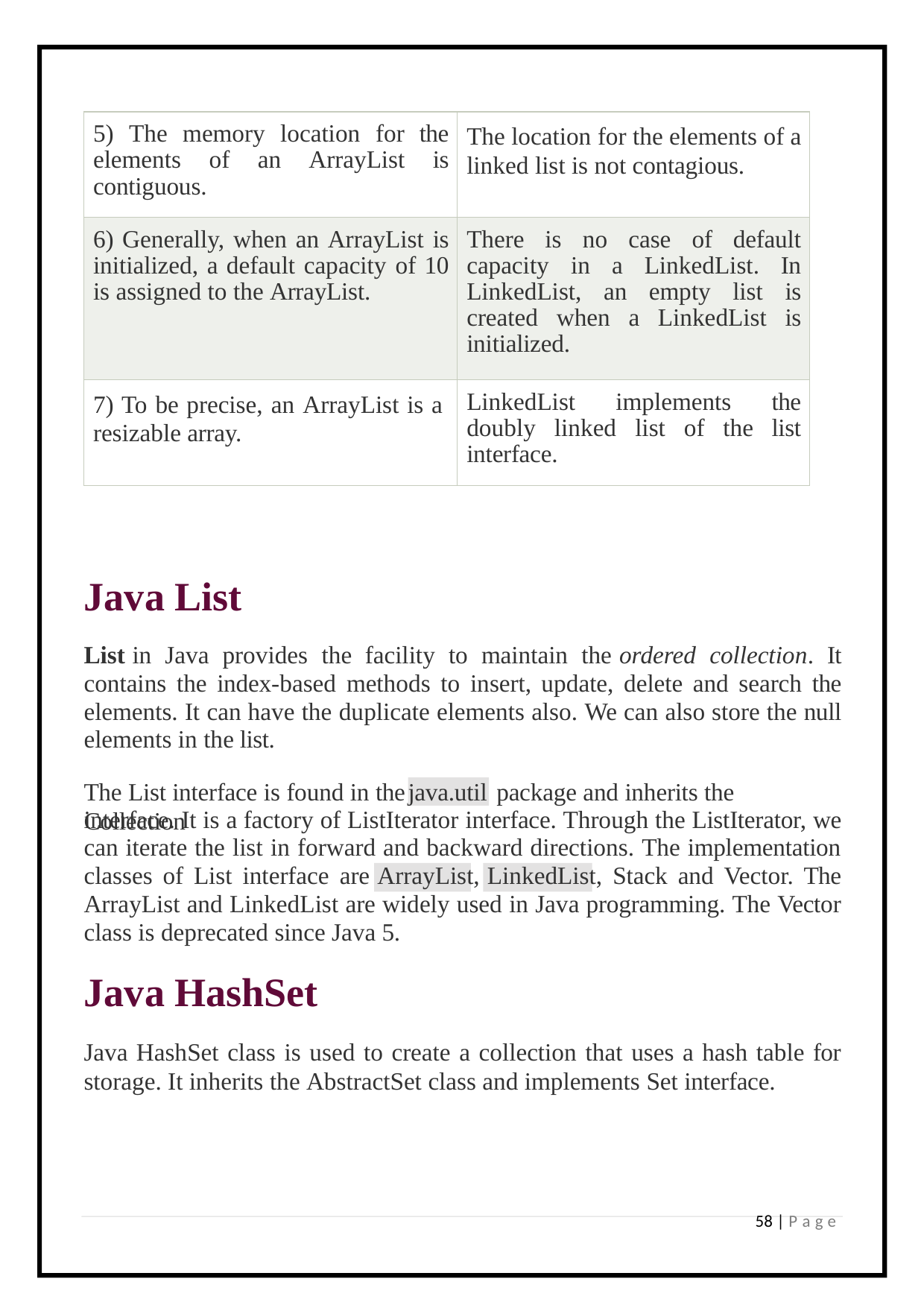

| 5) The memory location for the elements of an ArrayList is contiguous. | The location for the elements of a linked list is not contagious. |
| --- | --- |
| 6) Generally, when an ArrayList is initialized, a default capacity of 10 is assigned to the ArrayList. | There is no case of default capacity in a LinkedList. In LinkedList, an empty list is created when a LinkedList is initialized. |
| 7) To be precise, an ArrayList is a resizable array. | LinkedList implements the doubly linked list of the list interface. |
# Java List
List in Java provides the facility to maintain the ordered collection. It contains the index-based methods to insert, update, delete and search the elements. It can have the duplicate elements also. We can also store the null elements in the list.
The List interface is found in the	package and inherits the Collection
java.util
interface. It is a factory of ListIterator interface. Through the ListIterator, we can iterate the list in forward and backward directions. The implementation classes of List interface are ArrayList, LinkedList, Stack and Vector. The ArrayList and LinkedList are widely used in Java programming. The Vector class is deprecated since Java 5.
Java HashSet
Java HashSet class is used to create a collection that uses a hash table for storage. It inherits the AbstractSet class and implements Set interface.

58 | P a g e